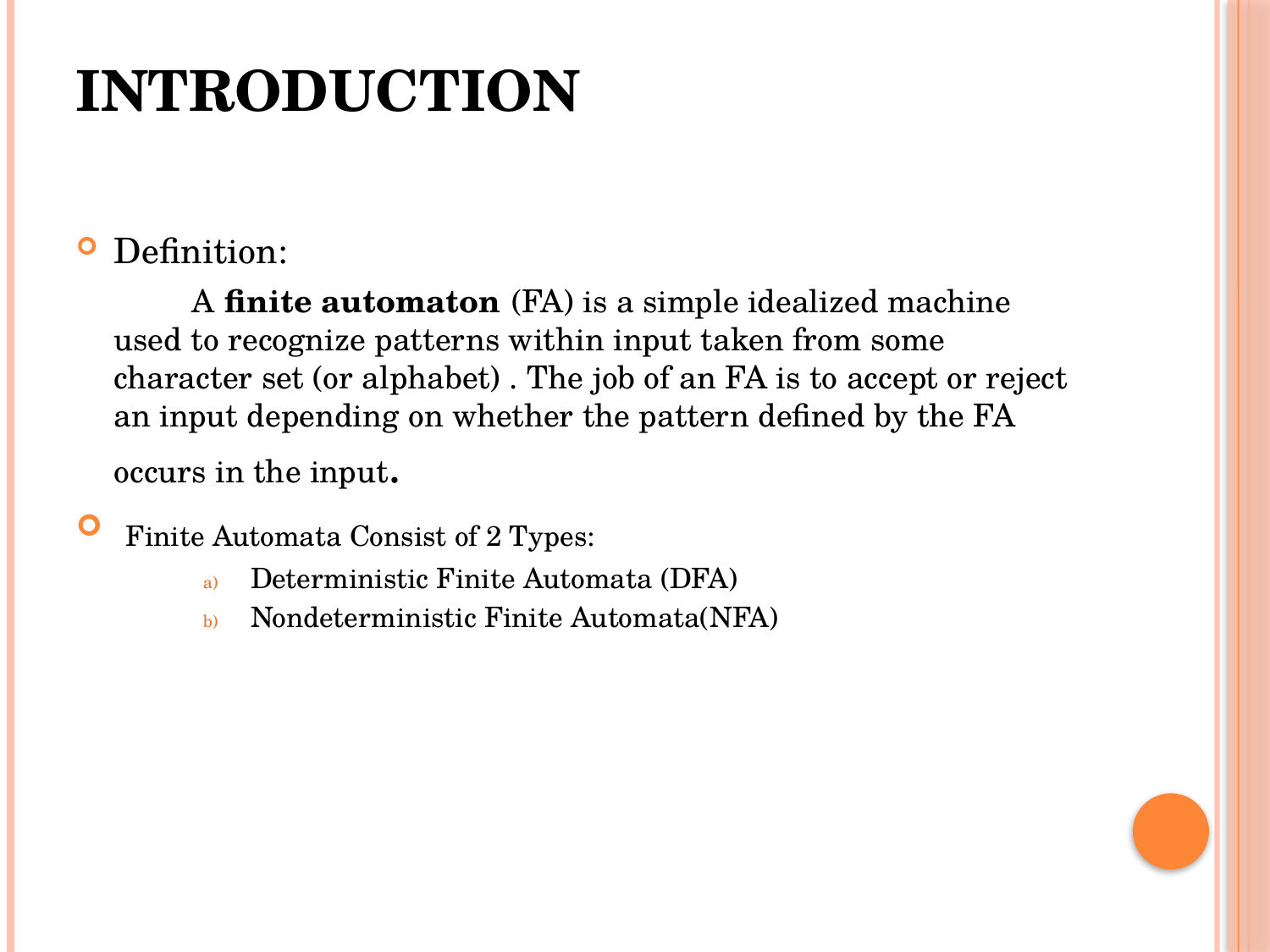

# Introduction
Definition:
             A finite automaton (FA) is a simple idealized machine used to recognize patterns within input taken from some character set (or alphabet) . The job of an FA is to accept or reject an input depending on whether the pattern defined by the FA occurs in the input.
 Finite Automata Consist of 2 Types:
Deterministic Finite Automata (DFA)
Nondeterministic Finite Automata(NFA)